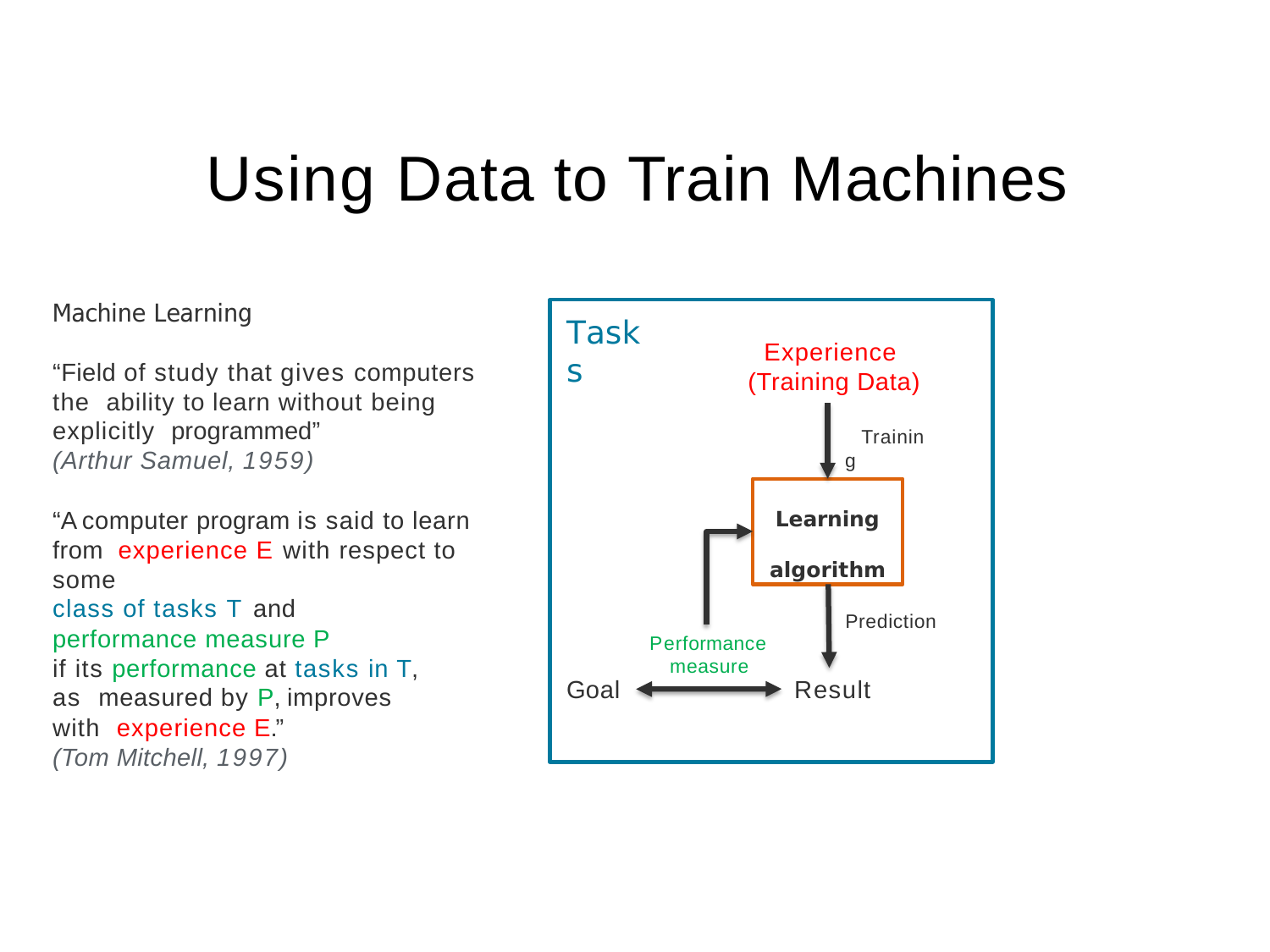

# Using Data to Train Machines
Machine Learning

Tasks
Experience  (Training Data)

Training
“Field of study that gives computers the  ability to learn without being explicitly  programmed”
(Arthur Samuel, 1959)

“A computer program is said to learn from  experience E with respect to some
class of tasks T and  performance measure P
if its performance at tasks in T, as  measured by P, improves with  experience E.”
(Tom Mitchell, 1997)
Learning  algorithm

Prediction
Performance  measure

Result
Goal